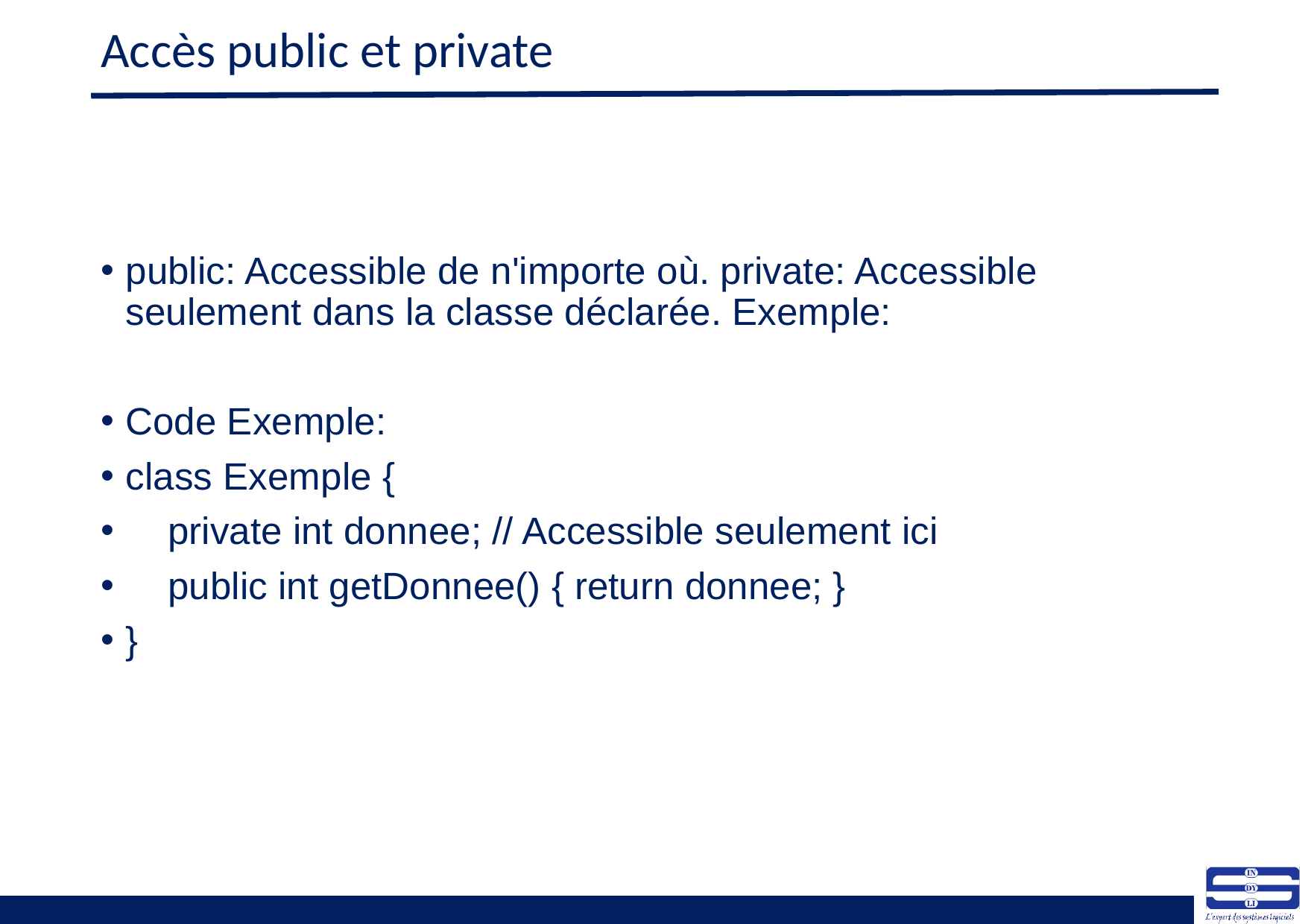

# Accès public et private
public: Accessible de n'importe où. private: Accessible seulement dans la classe déclarée. Exemple:

Code Exemple:
class Exemple {
    private int donnee; // Accessible seulement ici
    public int getDonnee() { return donnee; }
}